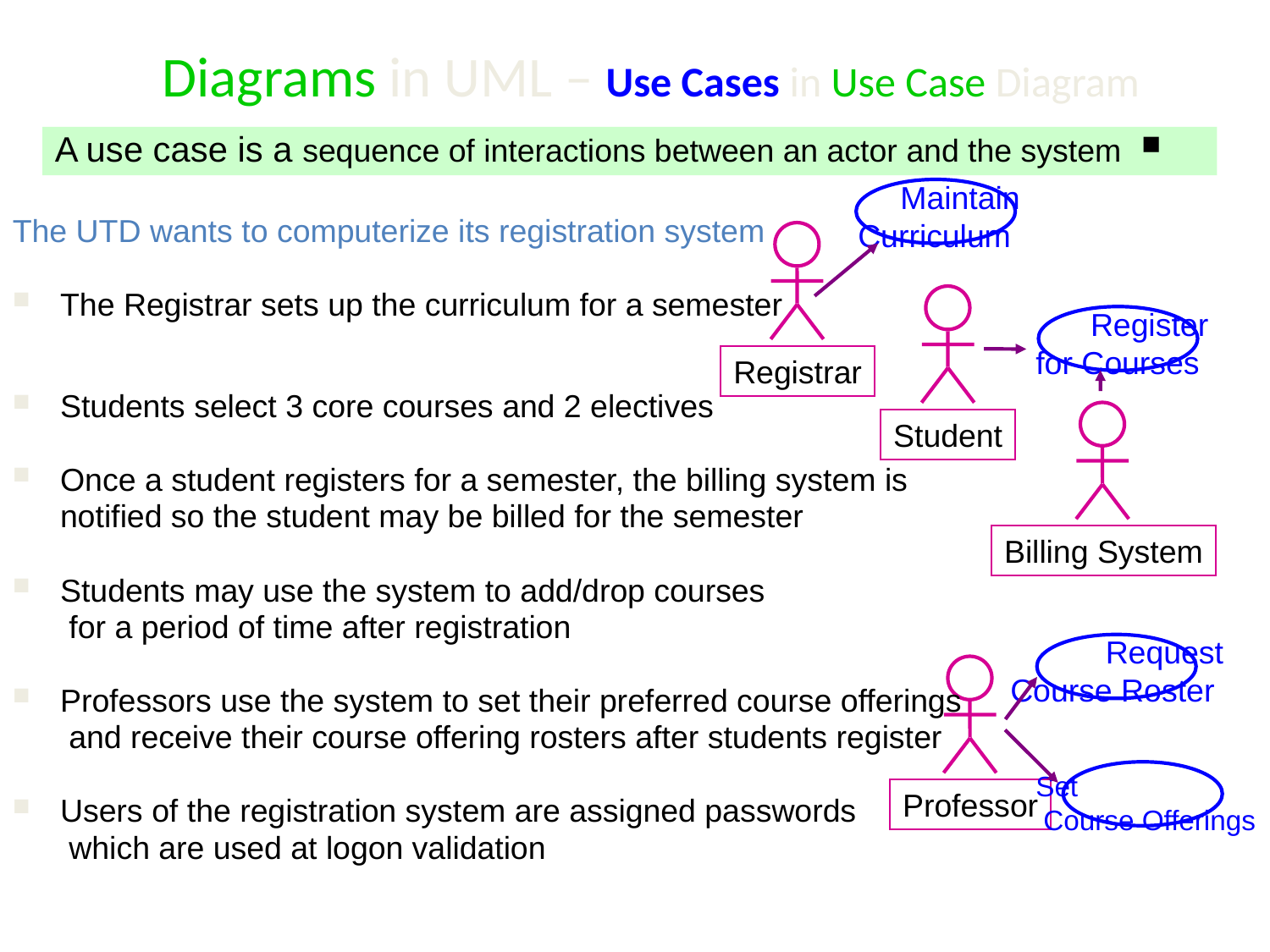

# Diagrams in UML – Use Cases in Use Case Diagram
 A use case is a sequence of interactions between an actor and the system

Maintain
 Curriculum
The UTD wants to computerize its registration system

The Registrar sets up the curriculum for a semester

Students select 3 core courses and 2 electives

Once a student registers for a semester, the billing system is
	notified so the student may be billed for the semester

Students may use the system to add/drop courses
	 for a period of time after registration

Professors use the system to set their preferred course offerings
	 and receive their course offering rosters after students register

Users of the registration system are assigned passwords
	 which are used at logon validation

Register
 for Courses

Registrar

Student
Billing System

Request
 Course Roster

Set
 Course Offerings

Professor